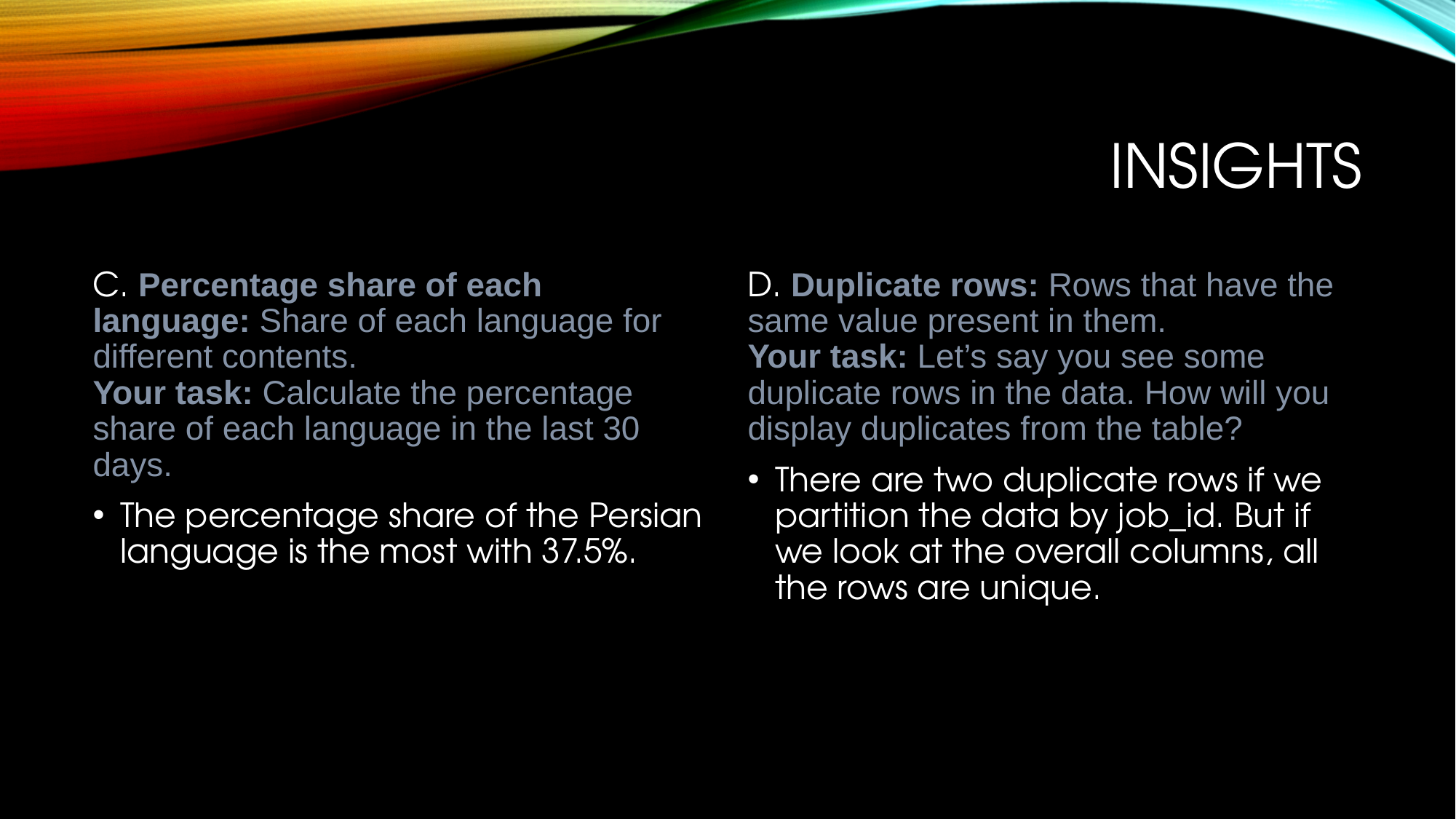

# insights
C. Percentage share of each language: Share of each language for different contents.
Your task: Calculate the percentage share of each language in the last 30 days.
The percentage share of the Persian language is the most with 37.5%.
D. Duplicate rows: Rows that have the same value present in them.
Your task: Let’s say you see some duplicate rows in the data. How will you display duplicates from the table?
There are two duplicate rows if we partition the data by job_id. But if we look at the overall columns, all the rows are unique.